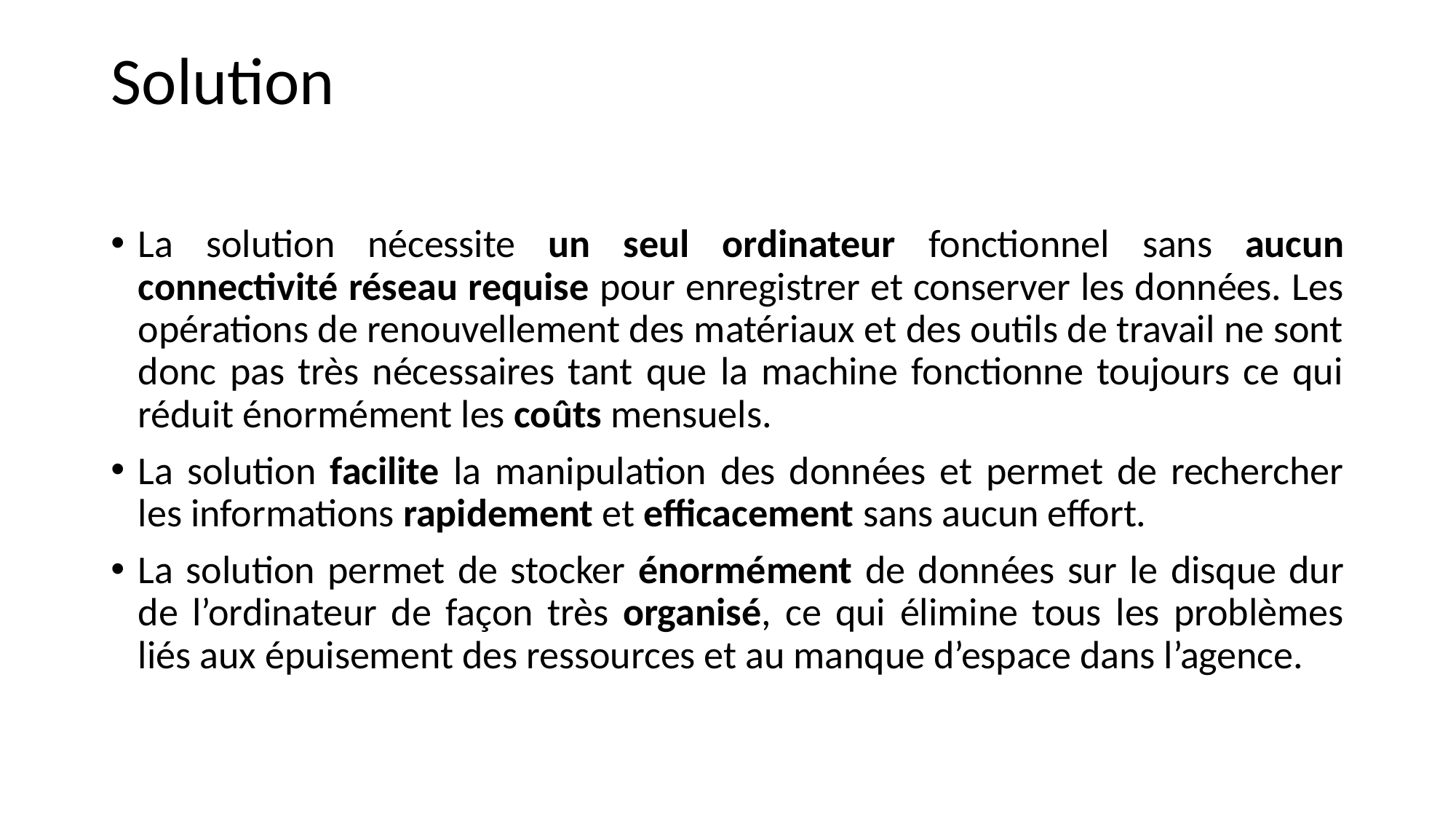

# Solution
La solution nécessite un seul ordinateur fonctionnel sans aucun connectivité réseau requise pour enregistrer et conserver les données. Les opérations de renouvellement des matériaux et des outils de travail ne sont donc pas très nécessaires tant que la machine fonctionne toujours ce qui réduit énormément les coûts mensuels.
La solution facilite la manipulation des données et permet de rechercher les informations rapidement et efficacement sans aucun effort.
La solution permet de stocker énormément de données sur le disque dur de l’ordinateur de façon très organisé, ce qui élimine tous les problèmes liés aux épuisement des ressources et au manque d’espace dans l’agence.